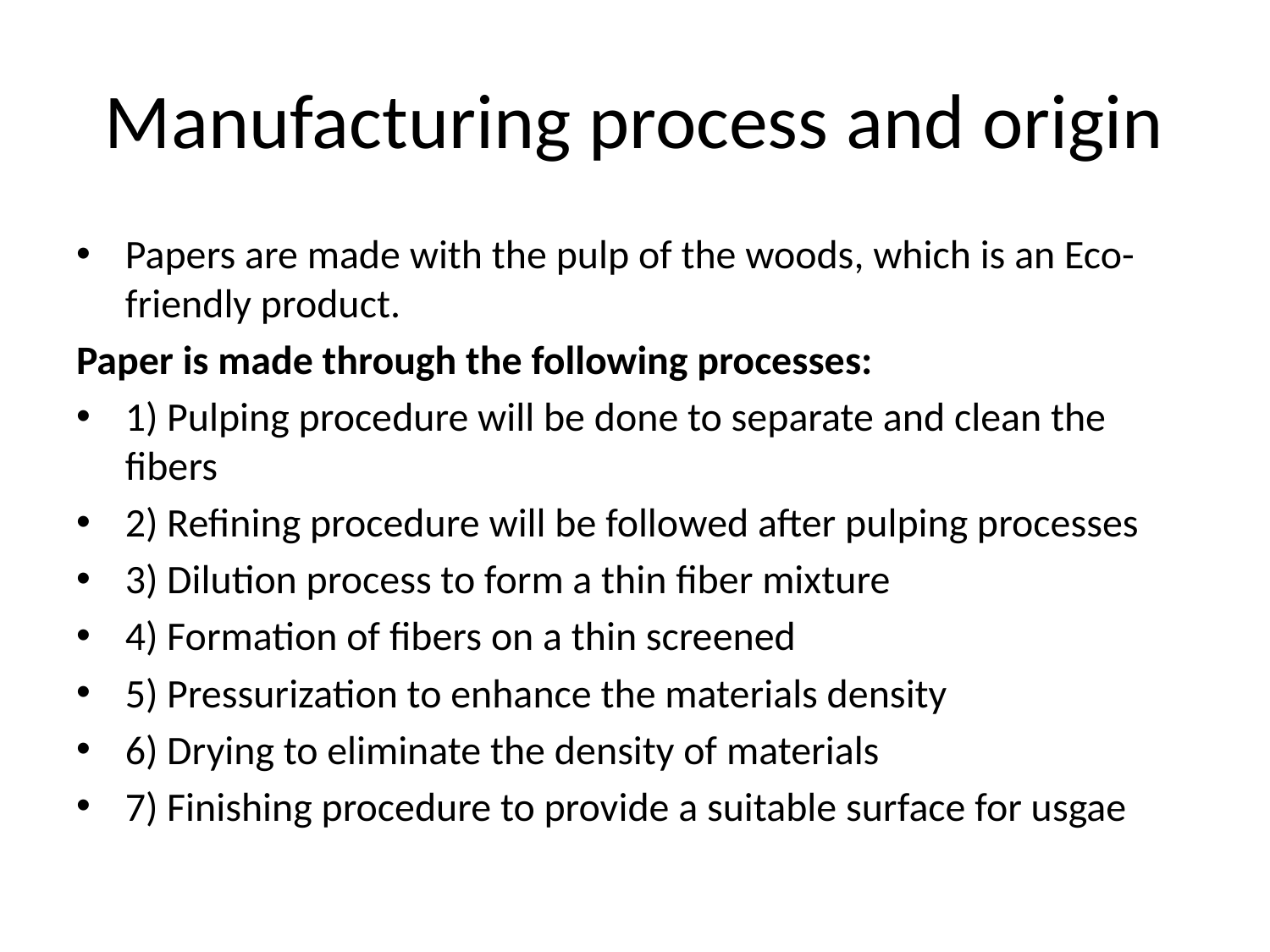

# Manufacturing process and origin
Papers are made with the pulp of the woods, which is an Eco-friendly product.
Paper is made through the following processes:
1) Pulping procedure will be done to separate and clean the fibers
2) Refining procedure will be followed after pulping processes
3) Dilution process to form a thin fiber mixture
4) Formation of fibers on a thin screened
5) Pressurization to enhance the materials density
6) Drying to eliminate the density of materials
7) Finishing procedure to provide a suitable surface for usgae